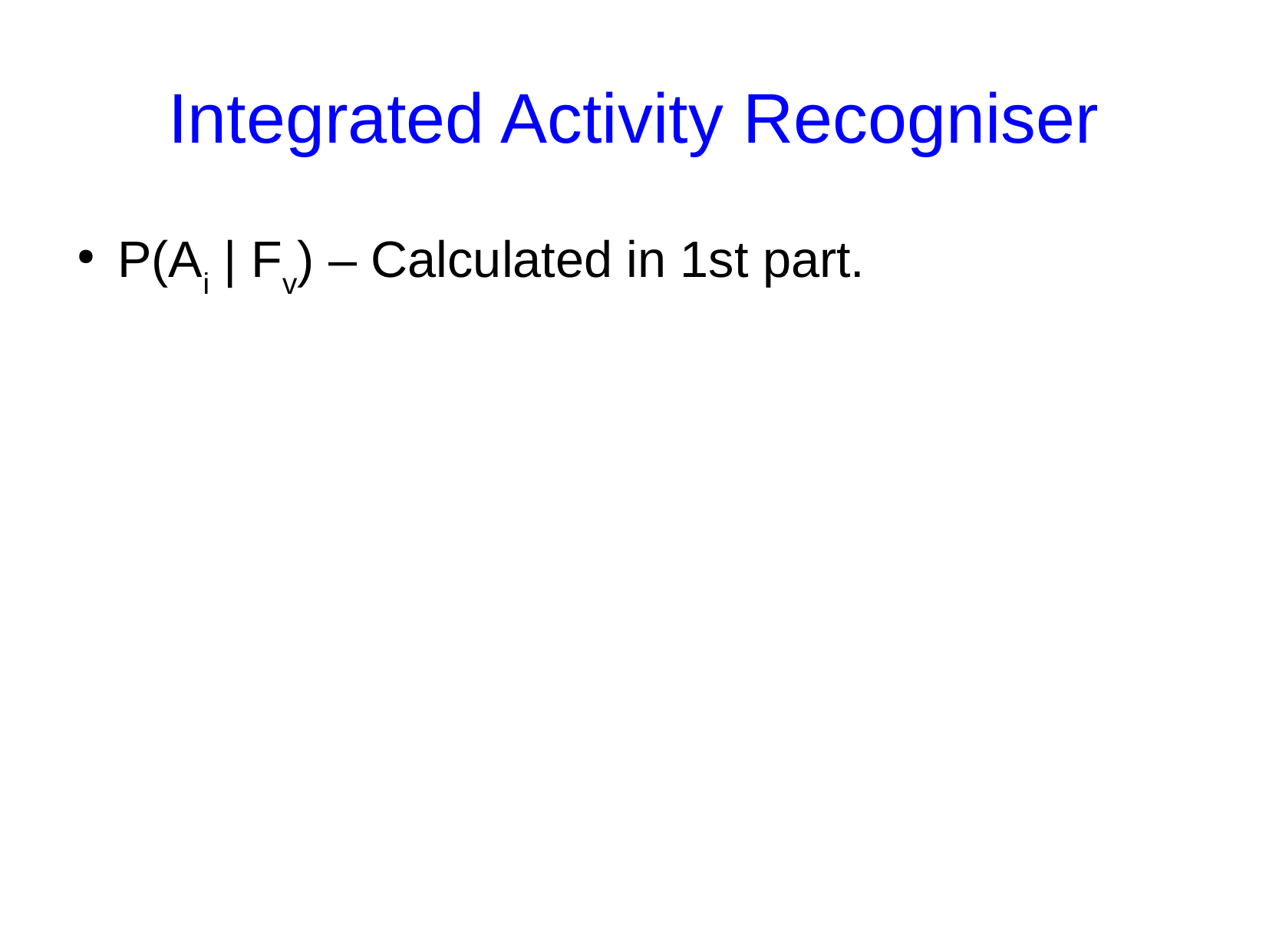

# Integrated Activity Recogniser
P(Ai | Fv) – Calculated in 1st part.